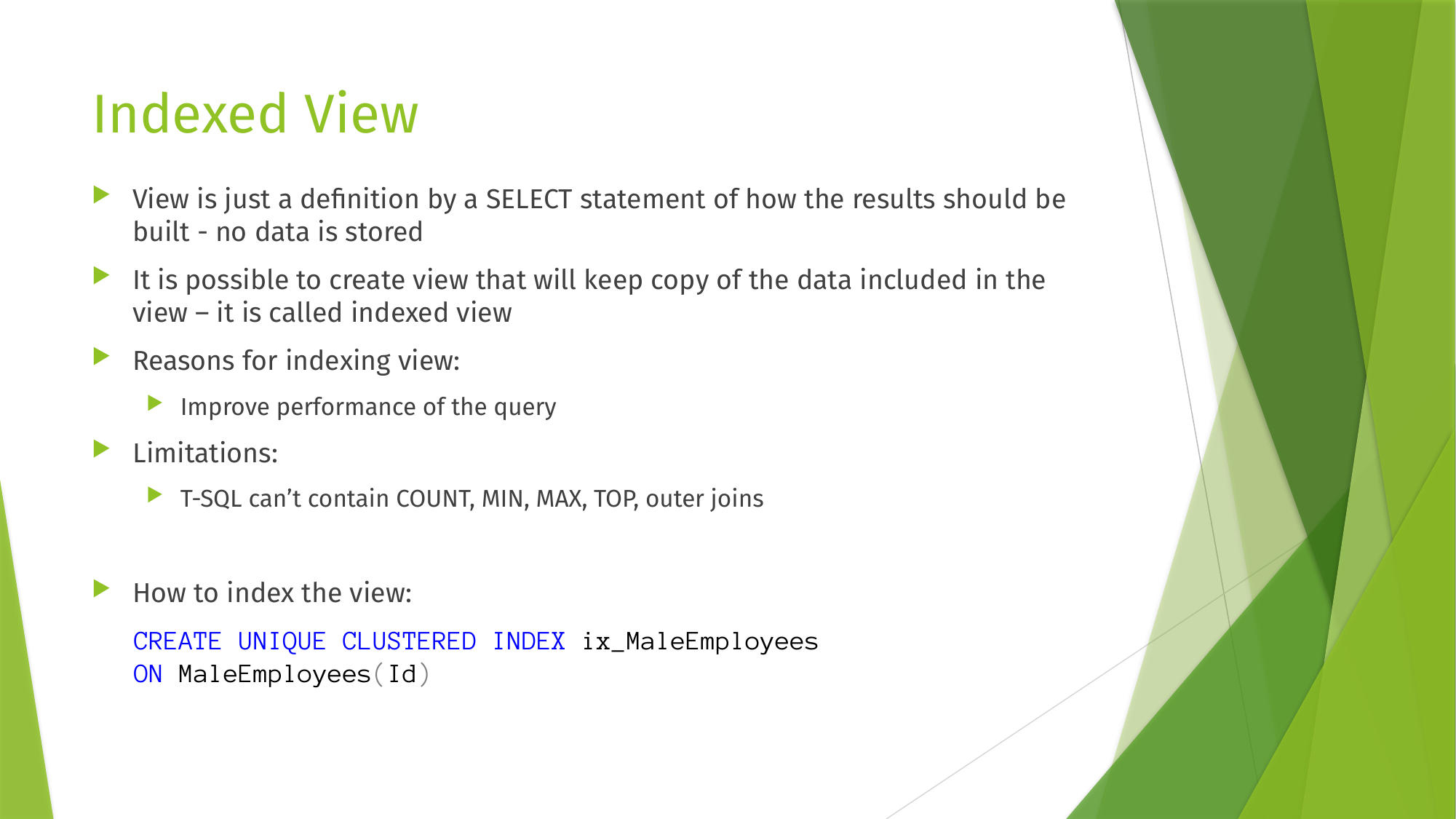

# Indexed View
View is just a definition by a SELECT statement of how the results should be built - no data is stored
It is possible to create view that will keep copy of the data included in the view – it is called indexed view
Reasons for indexing view:
Improve performance of the query
Limitations:
T-SQL can’t contain COUNT, MIN, MAX, TOP, outer joins

How to index the view:

CREATE UNIQUE CLUSTERED INDEX ix_MaleEmployees
ON MaleEmployees(Id)